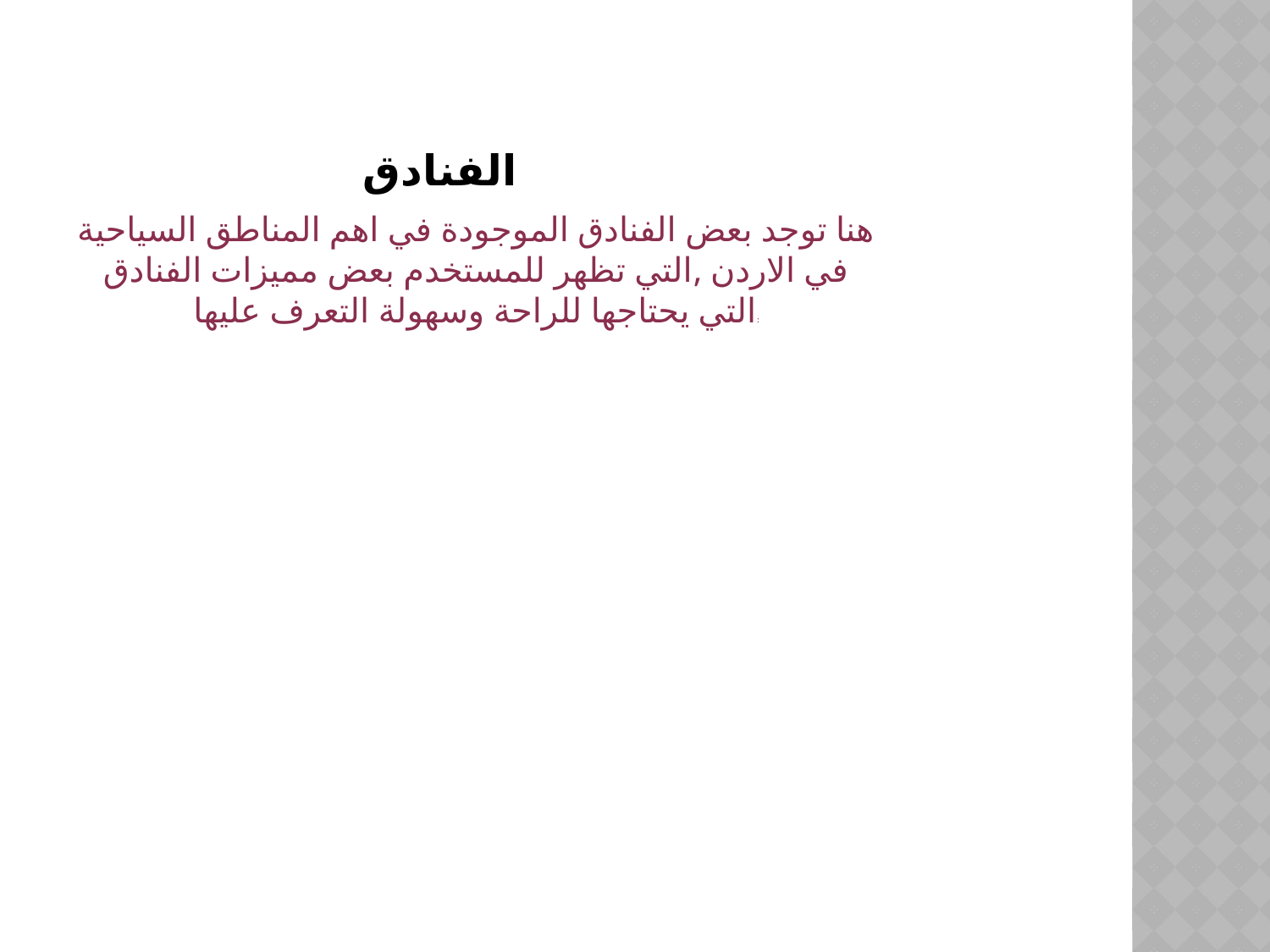

# الفنادق
هنا توجد بعض الفنادق الموجودة في اهم المناطق السياحية في الاردن ,التي تظهر للمستخدم بعض مميزات الفنادق التي يحتاجها للراحة وسهولة التعرف عليها: